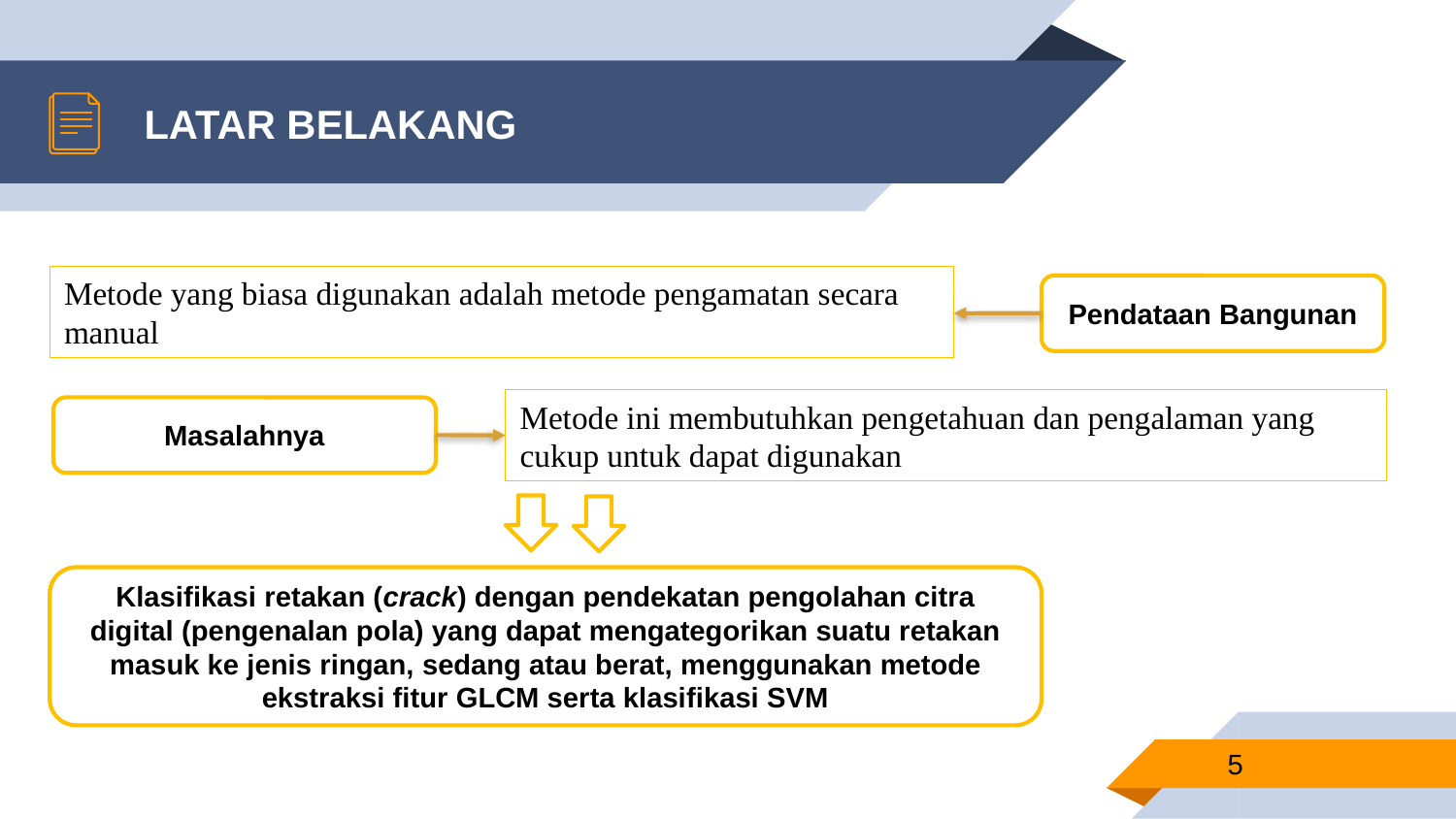

# LATAR BELAKANG

Metode yang biasa digunakan adalah metode pengamatan secara manual
Pendataan Bangunan
Metode ini membutuhkan pengetahuan dan pengalaman yang cukup untuk dapat digunakan
Masalahnya

Klasifikasi retakan (crack) dengan pendekatan pengolahan citra digital (pengenalan pola) yang dapat mengategorikan suatu retakan masuk ke jenis ringan, sedang atau berat, menggunakan metode ekstraksi fitur GLCM serta klasifikasi SVM

5